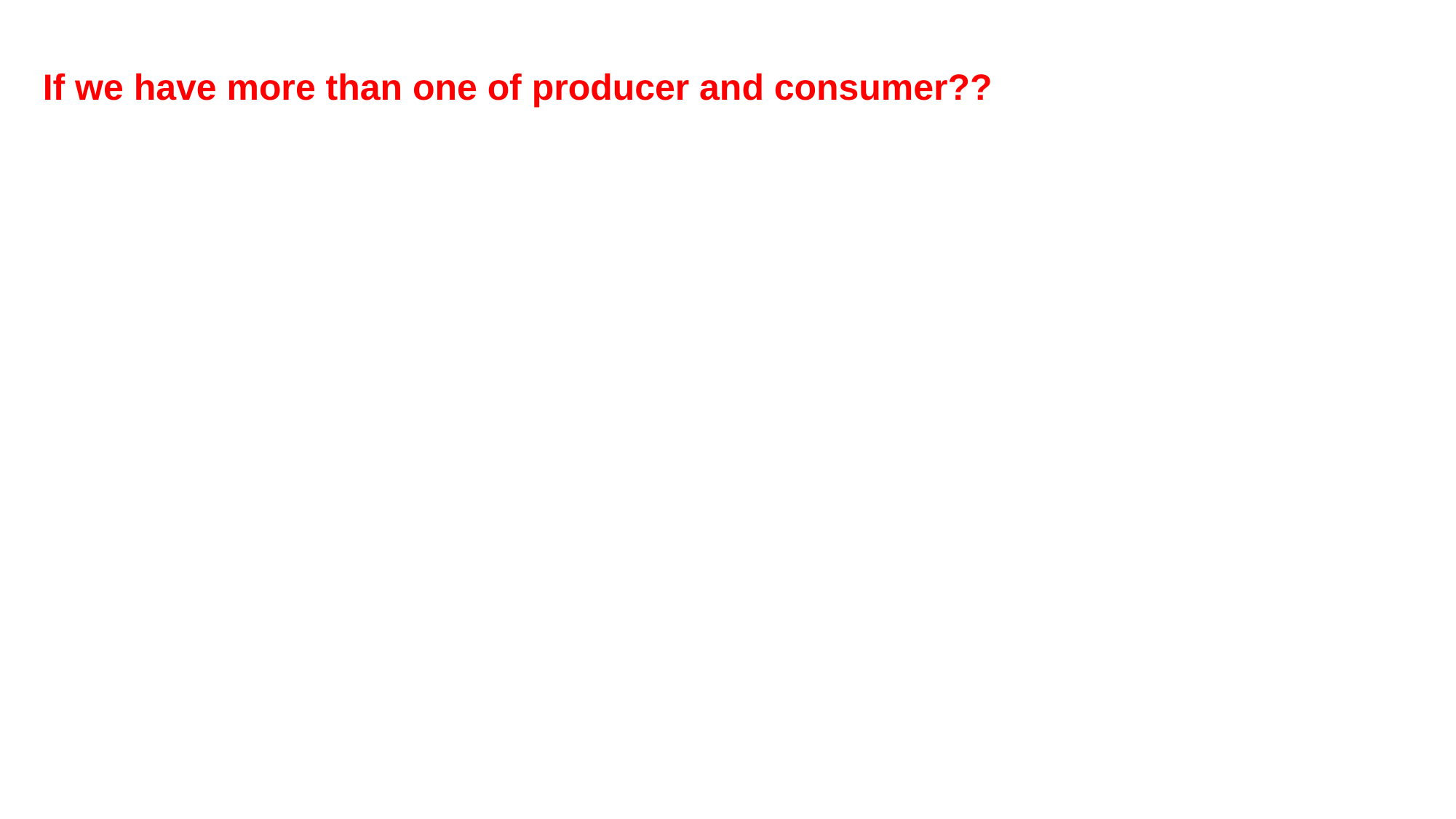

If we have more than one of producer and consumer??